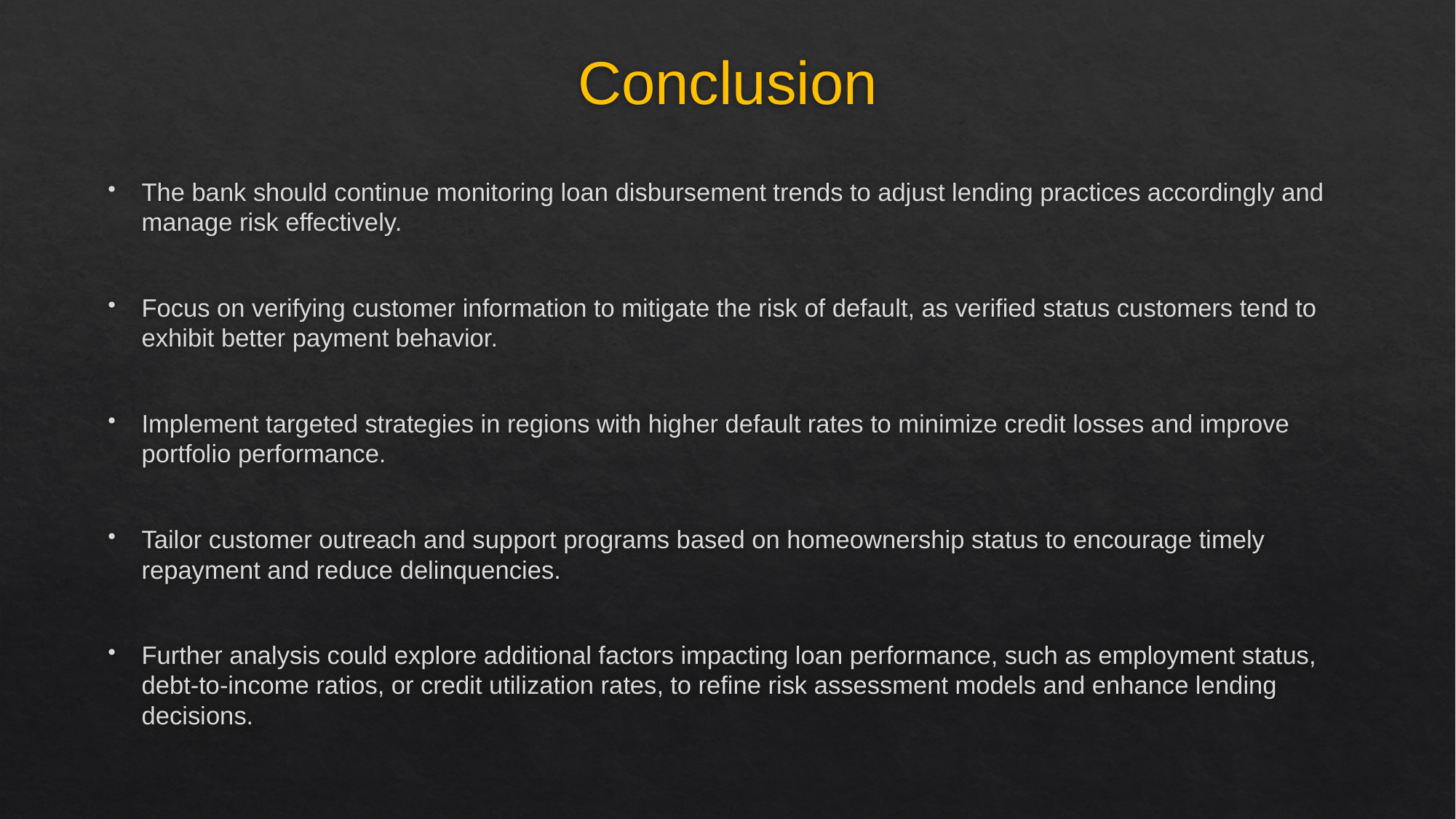

# Conclusion
The bank should continue monitoring loan disbursement trends to adjust lending practices accordingly and manage risk effectively.

Focus on verifying customer information to mitigate the risk of default, as verified status customers tend to exhibit better payment behavior.

Implement targeted strategies in regions with higher default rates to minimize credit losses and improve portfolio performance.

Tailor customer outreach and support programs based on homeownership status to encourage timely repayment and reduce delinquencies.

Further analysis could explore additional factors impacting loan performance, such as employment status, debt-to-income ratios, or credit utilization rates, to refine risk assessment models and enhance lending decisions.